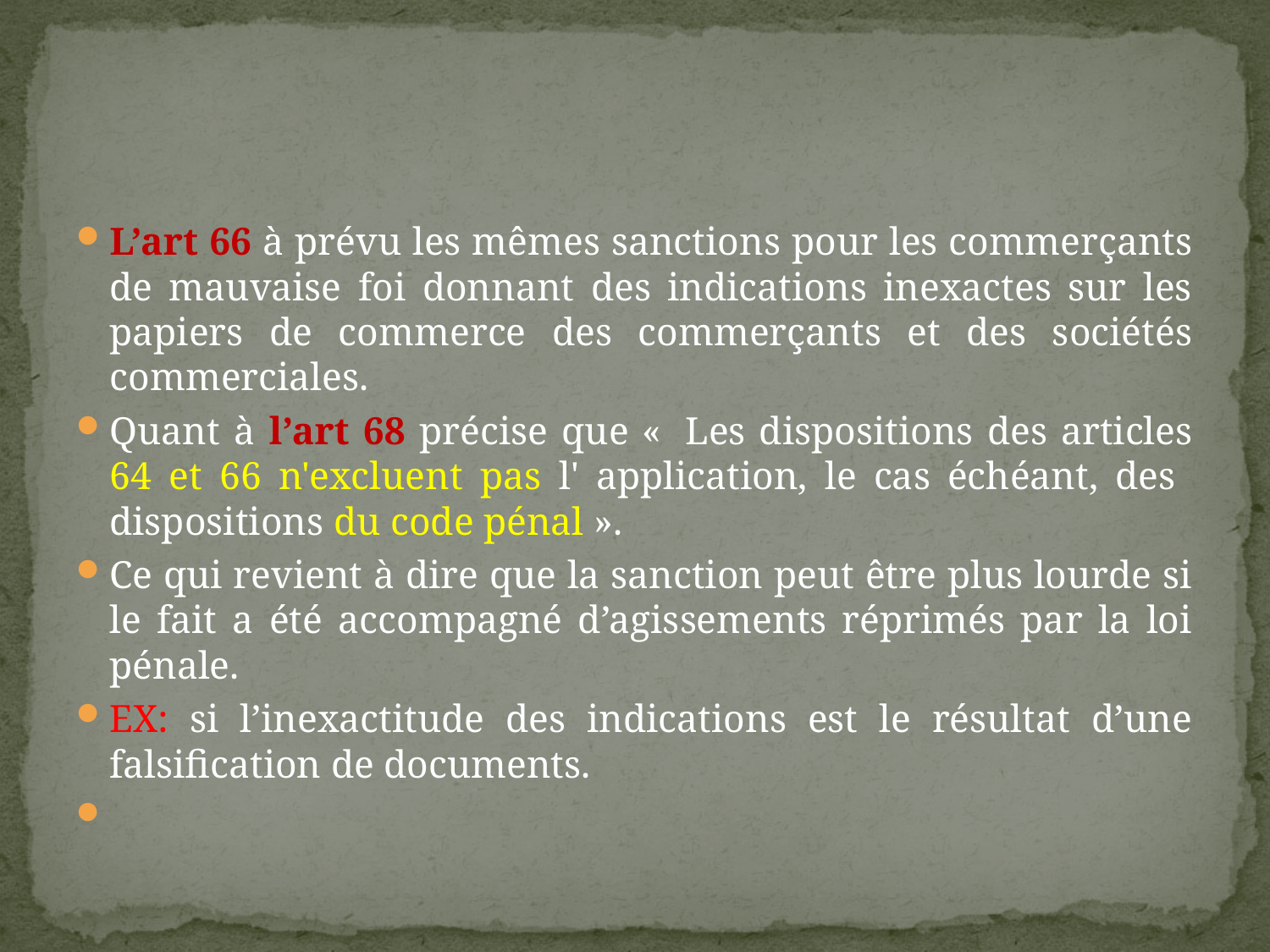

#
L’art 66 à prévu les mêmes sanctions pour les commerçants de mauvaise foi donnant des indications inexactes sur les papiers de commerce des commerçants et des sociétés commerciales.
Quant à l’art 68 précise que «  Les dispositions des articles 64 et 66 n'excluent pas l' application, le cas échéant, des  dispositions du code pénal ».
Ce qui revient à dire que la sanction peut être plus lourde si le fait a été accompagné d’agissements réprimés par la loi pénale.
EX: si l’inexactitude des indications est le résultat d’une falsification de documents.